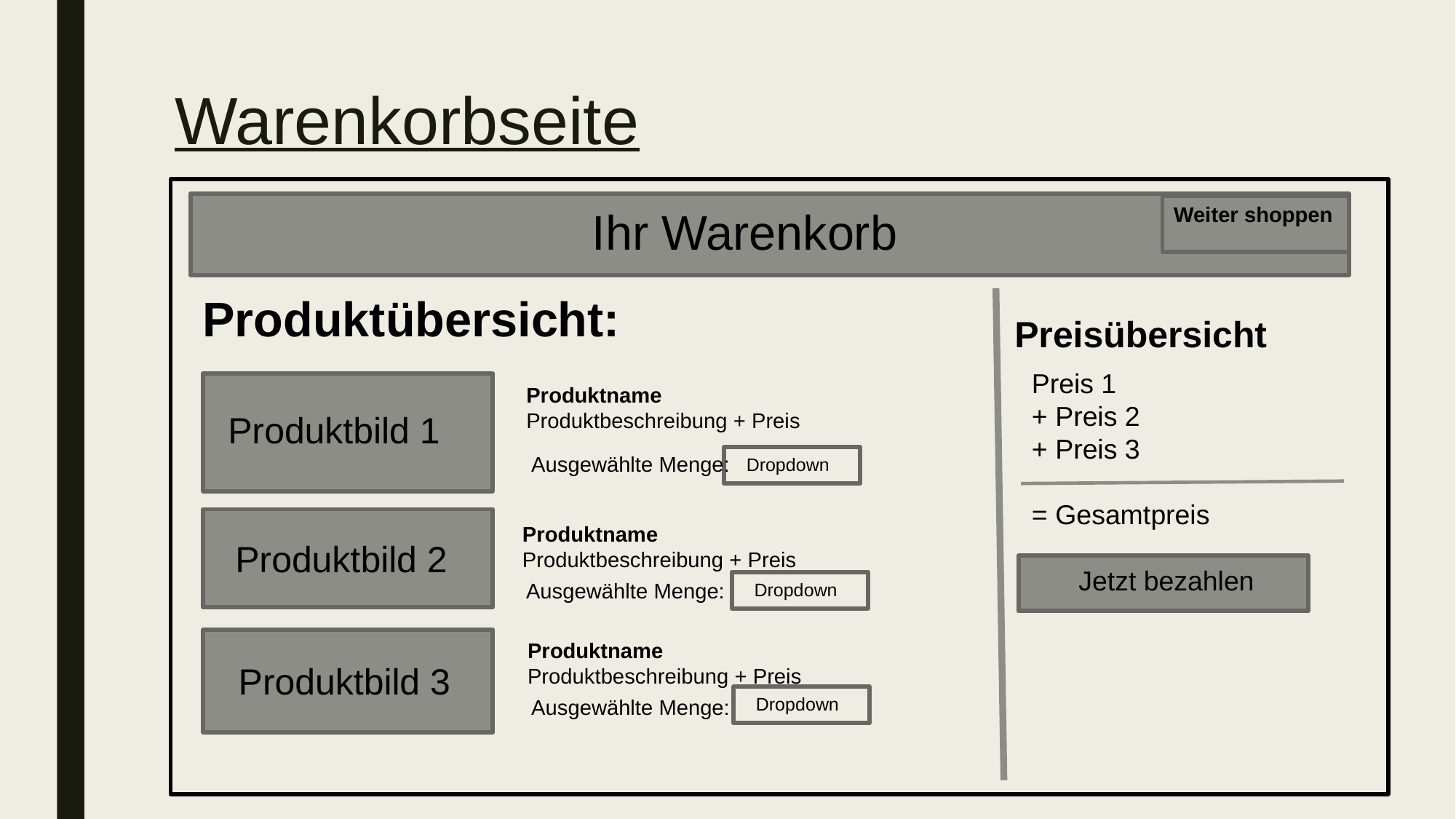

# Warenkorbseite

Ihr Warenkorb

Weiter shoppen
Produktübersicht:
Preisübersicht
Preis 1
+ Preis 2
+ Preis 3

= Gesamtpreis

Produktname
Produktbeschreibung + Preis
Produktbild 1
Ausgewählte Menge:

Dropdown

Produktname
Produktbeschreibung + Preis
Produktbild 2

Jetzt bezahlen
Ausgewählte Menge:

Dropdown

Produktname
Produktbeschreibung + Preis
Produktbild 3

Dropdown
Ausgewählte Menge: